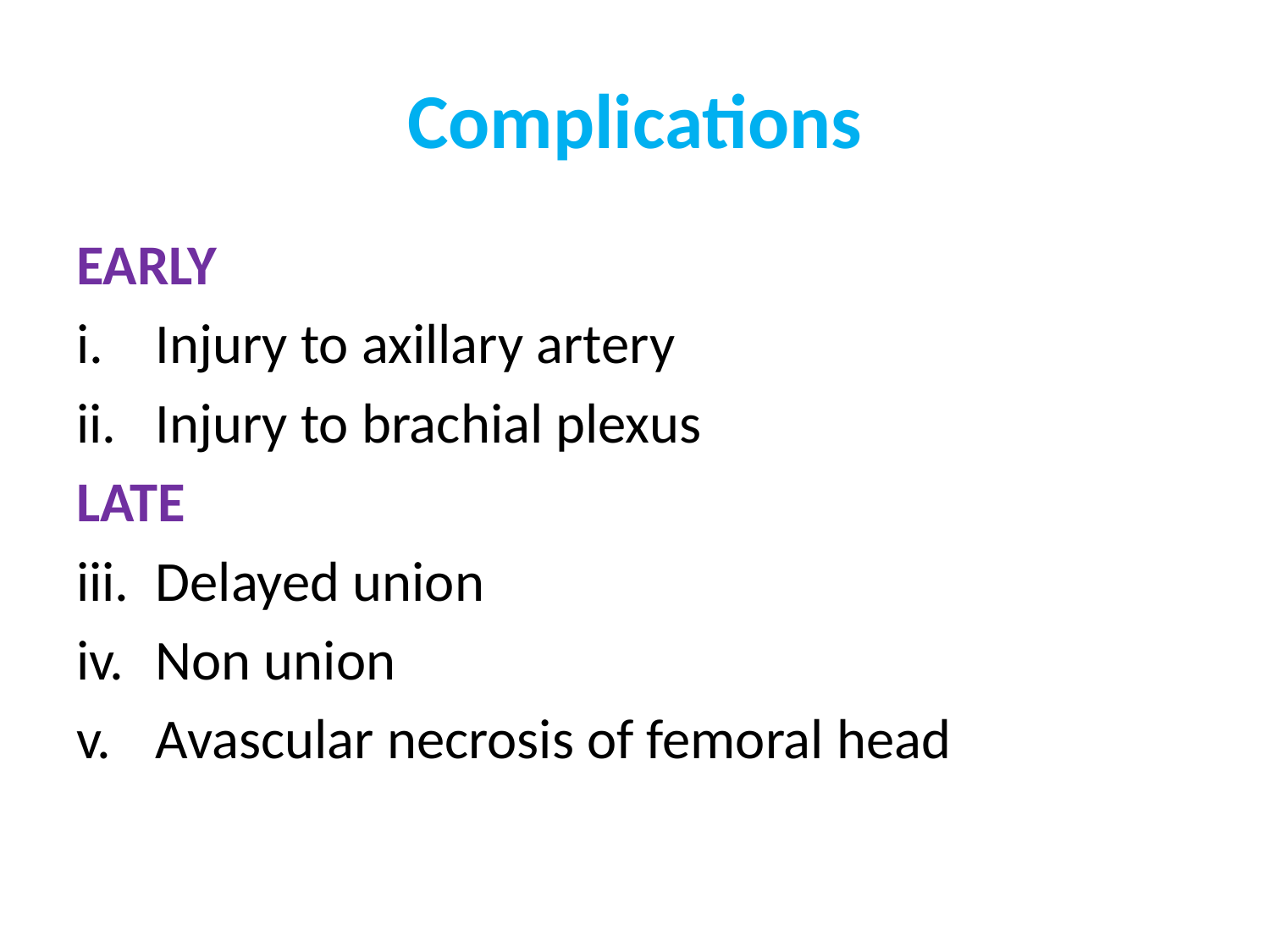

# Complications
EARLY
Injury to axillary artery
Injury to brachial plexus
LATE
Delayed union
Non union
Avascular necrosis of femoral head